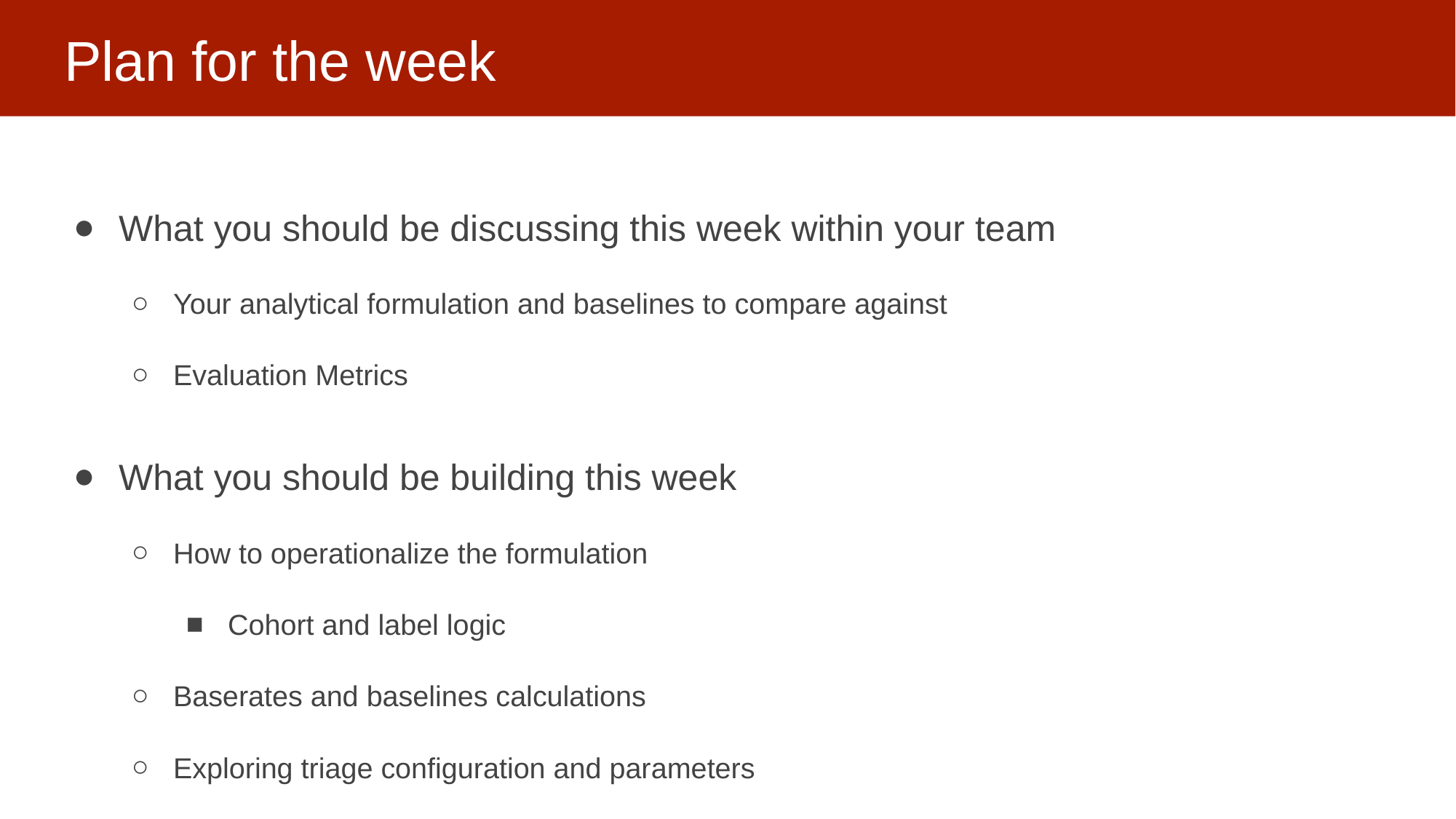

# Plan for the week
What you should be discussing this week within your team
Your analytical formulation and baselines to compare against
Evaluation Metrics

What you should be building this week
How to operationalize the formulation
Cohort and label logic
Baserates and baselines calculations
Exploring triage configuration and parameters